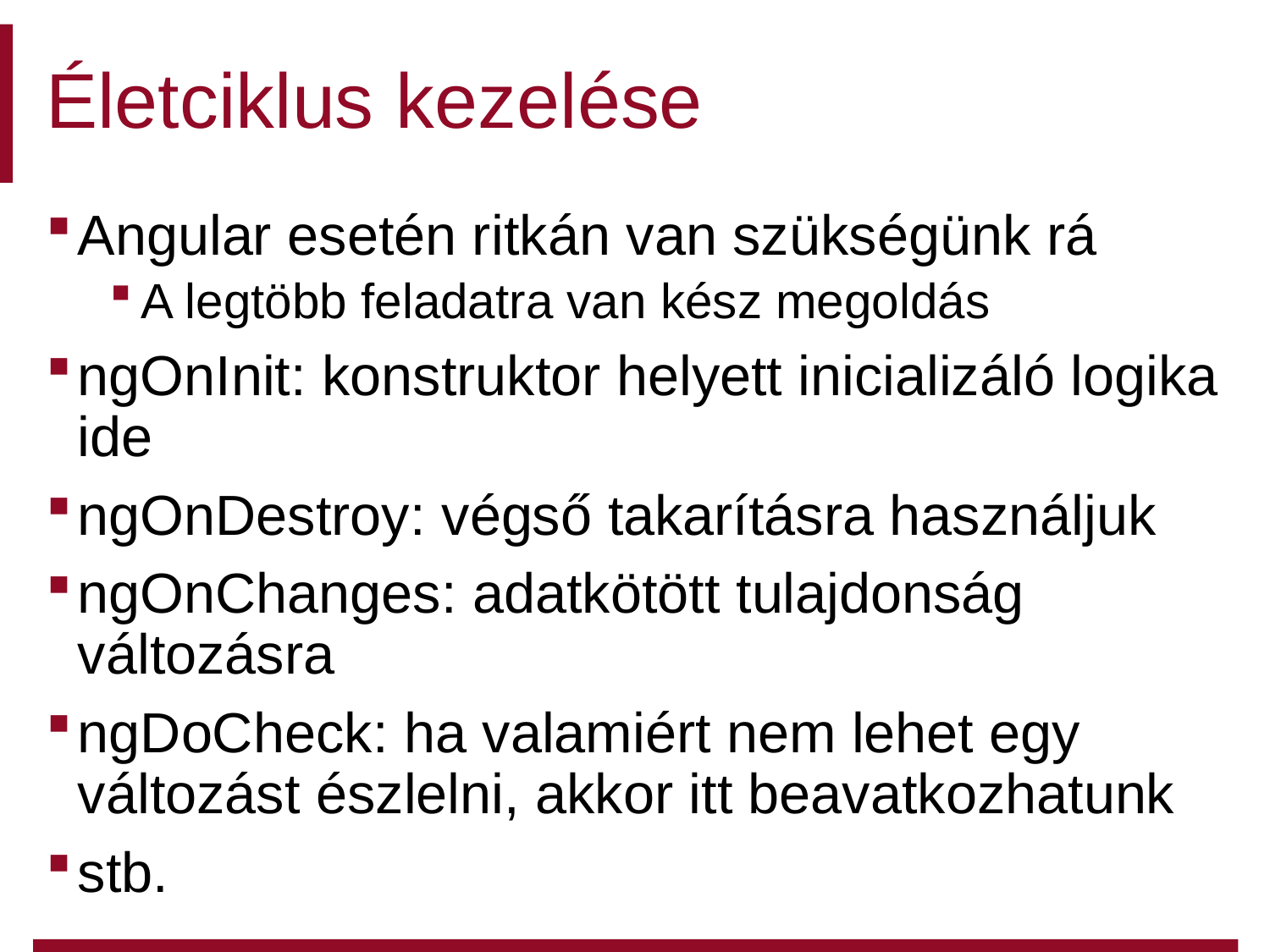

# Életciklus kezelése
Angular esetén ritkán van szükségünk rá
A legtöbb feladatra van kész megoldás
ngOnInit: konstruktor helyett inicializáló logika ide
ngOnDestroy: végső takarításra használjuk
ngOnChanges: adatkötött tulajdonság változásra
ngDoCheck: ha valamiért nem lehet egy változást észlelni, akkor itt beavatkozhatunk
stb.